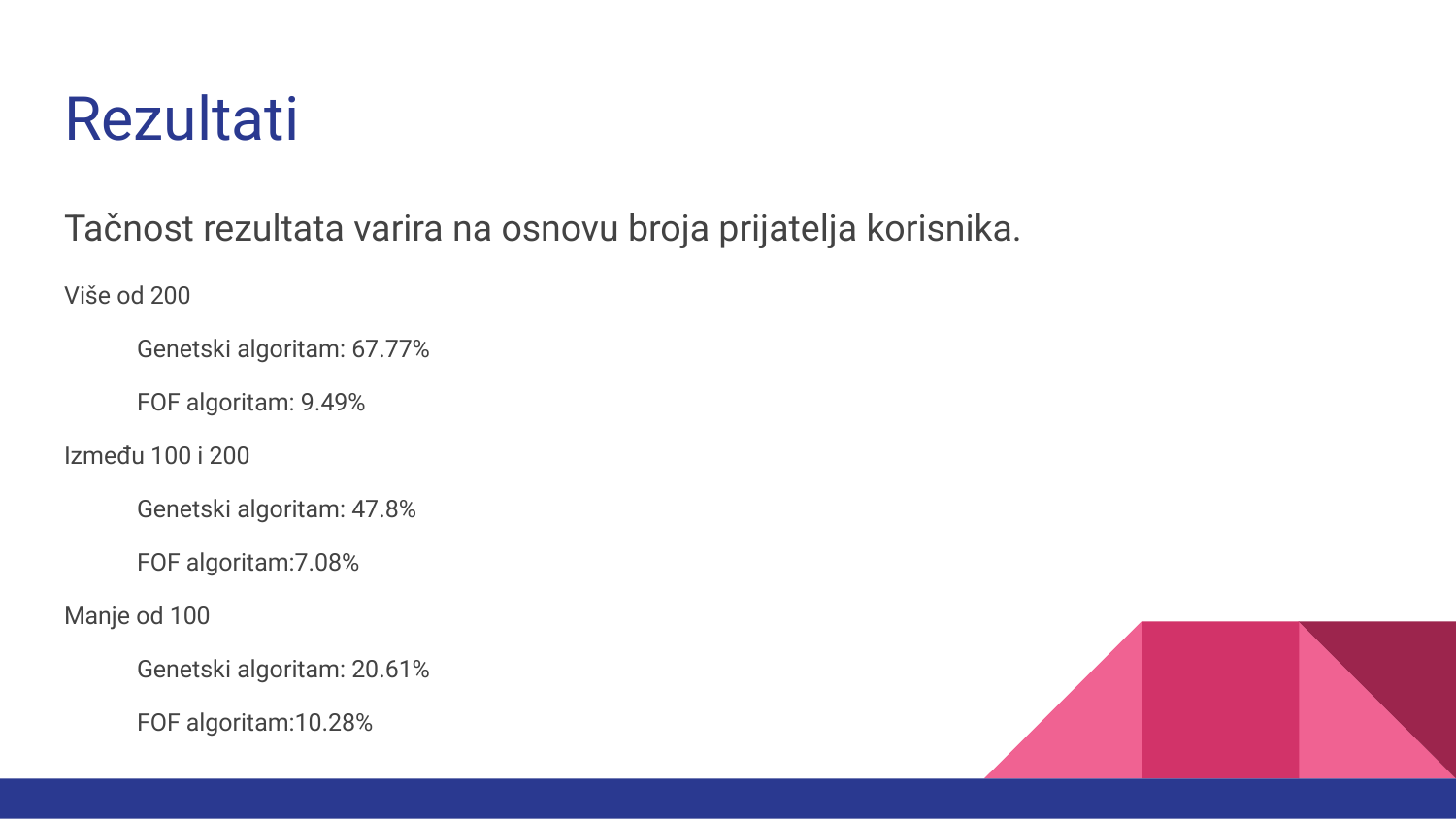

# Rezultati
Tačnost rezultata varira na osnovu broja prijatelja korisnika.
Više od 200
Genetski algoritam: 67.77%
FOF algoritam: 9.49%
Između 100 i 200
Genetski algoritam: 47.8%
FOF algoritam:7.08%
Manje od 100
Genetski algoritam: 20.61%
FOF algoritam:10.28%